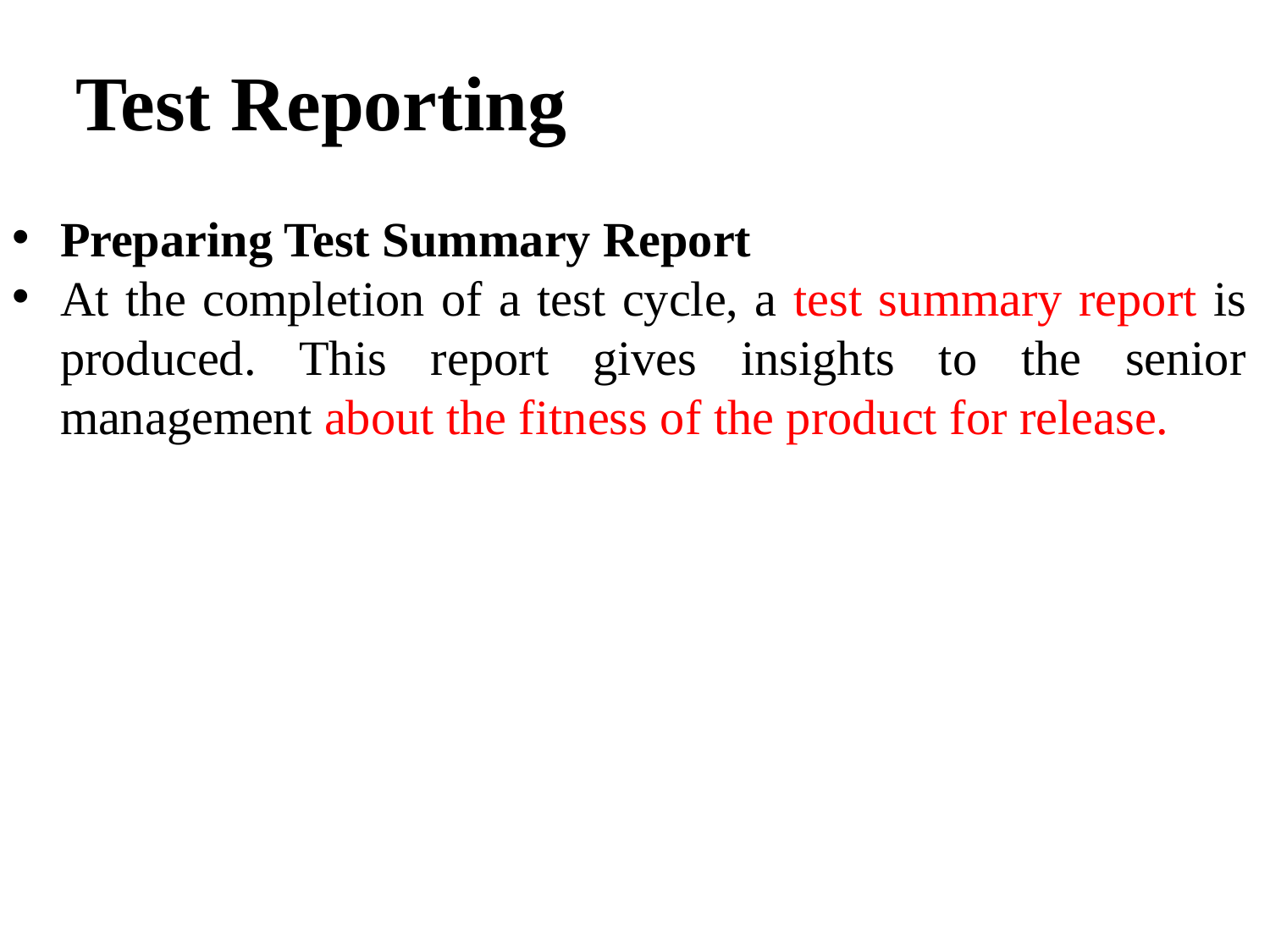

Test Reporting

Preparing Test Summary Report
At the completion of a test cycle, a test summary report is produced. This report gives insights to the senior management about the fitness of the product for release.